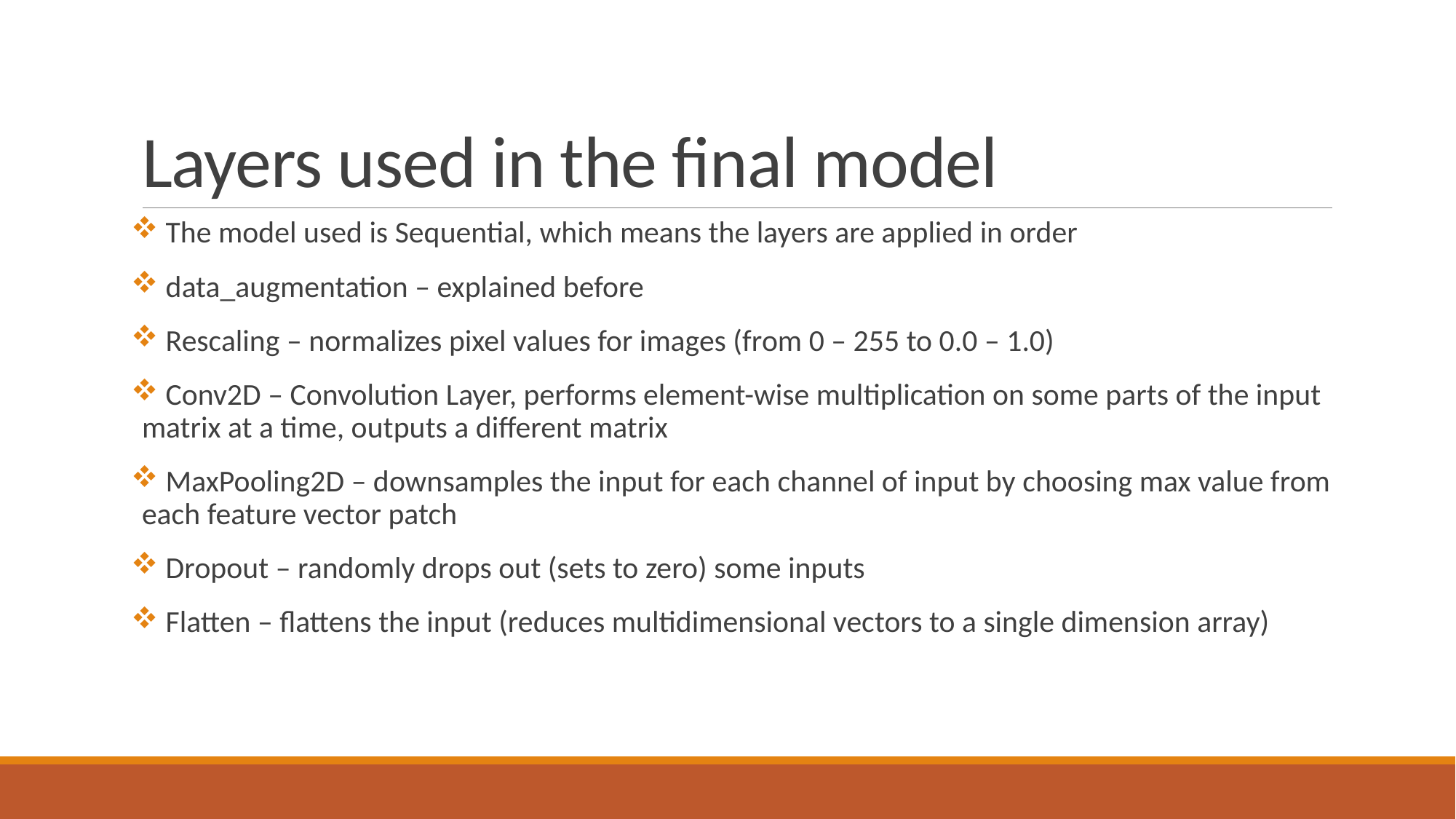

# Layers used in the final model
 The model used is Sequential, which means the layers are applied in order
 data_augmentation – explained before
 Rescaling – normalizes pixel values for images (from 0 – 255 to 0.0 – 1.0)
 Conv2D – Convolution Layer, performs element-wise multiplication on some parts of the input matrix at a time, outputs a different matrix
 MaxPooling2D – downsamples the input for each channel of input by choosing max value from each feature vector patch
 Dropout – randomly drops out (sets to zero) some inputs
 Flatten – flattens the input (reduces multidimensional vectors to a single dimension array)